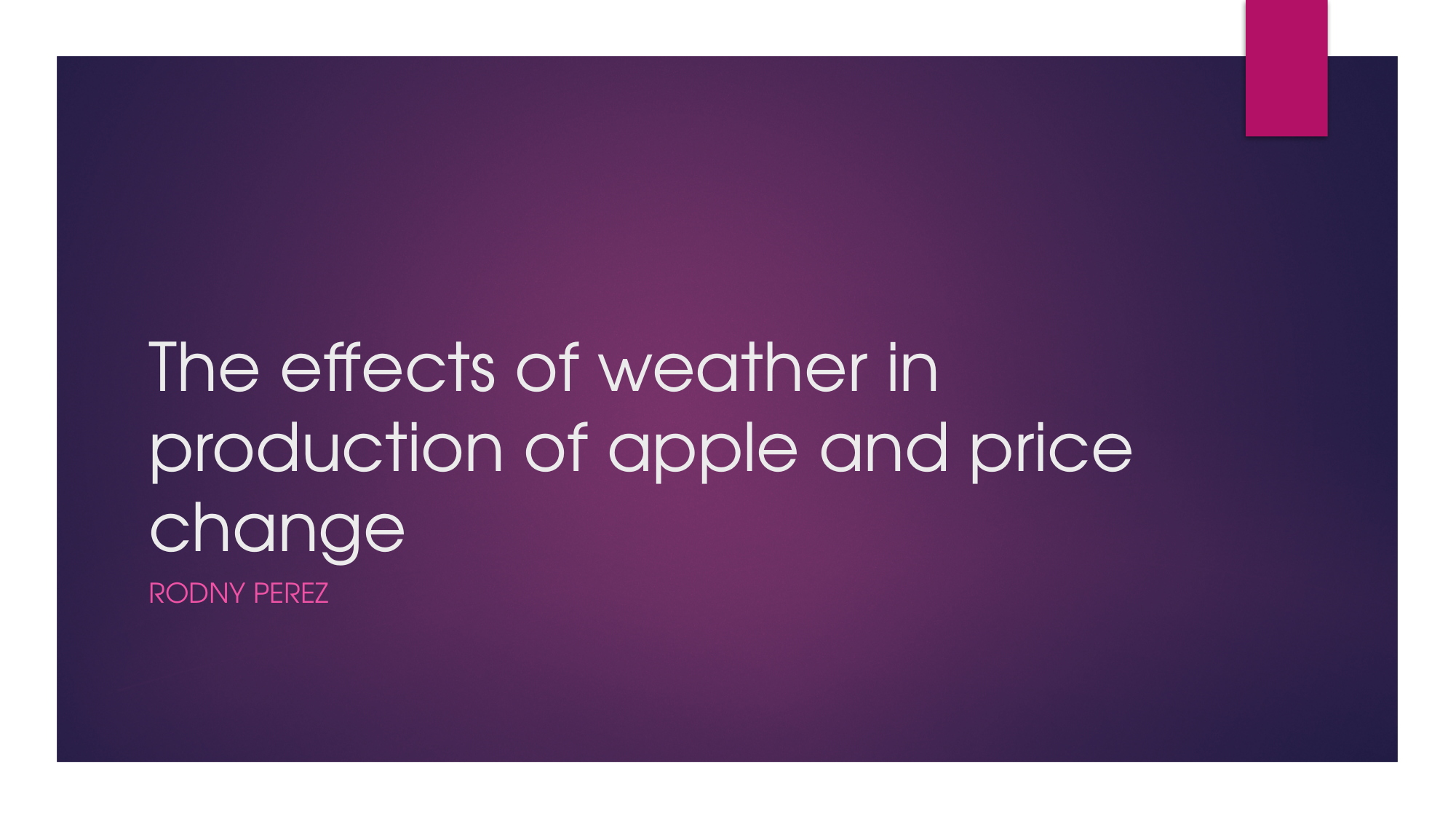

# The effects of weather in production of apple and price change
Rodny perez